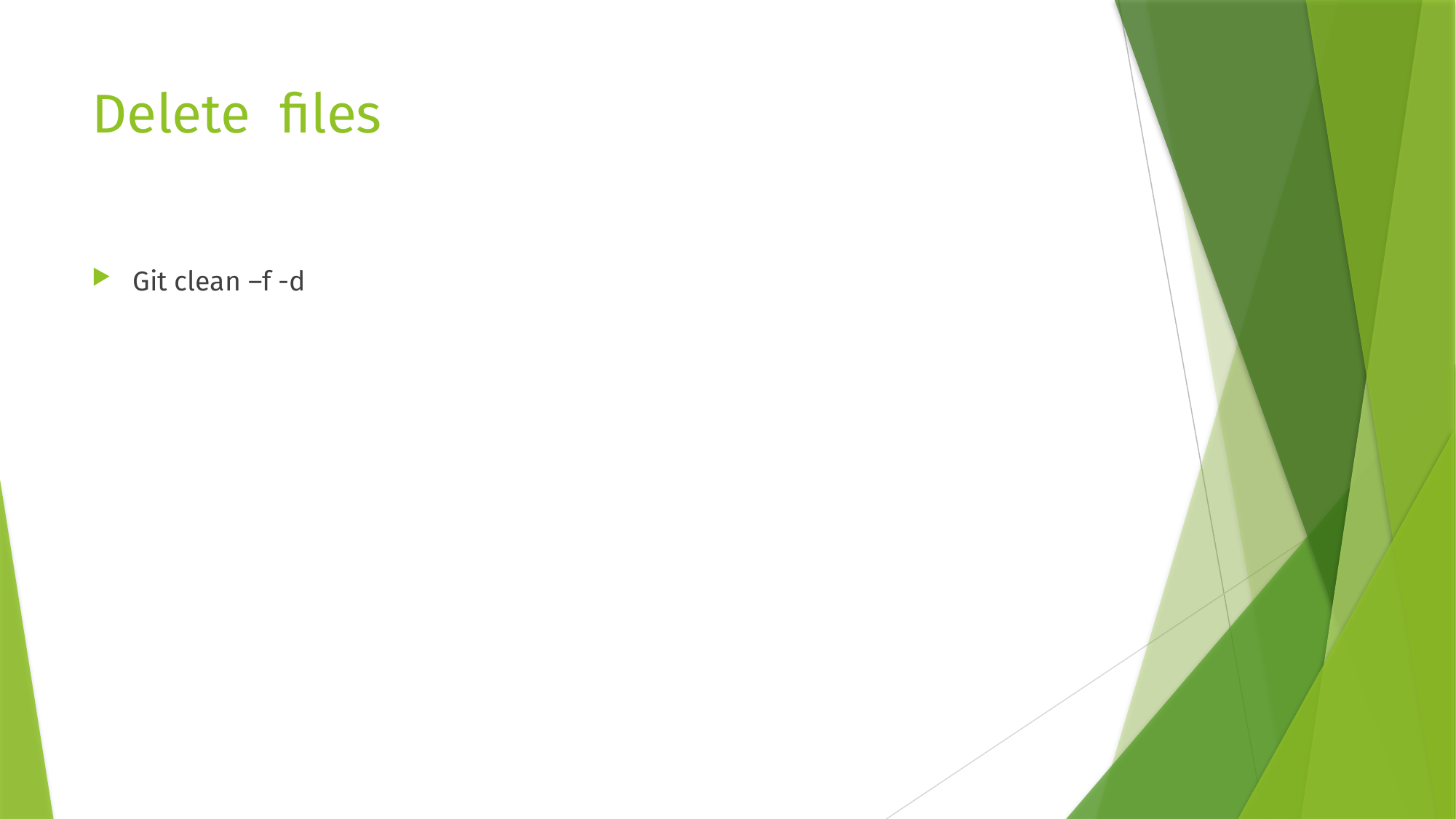

# Delete  files
Git clean –f -d